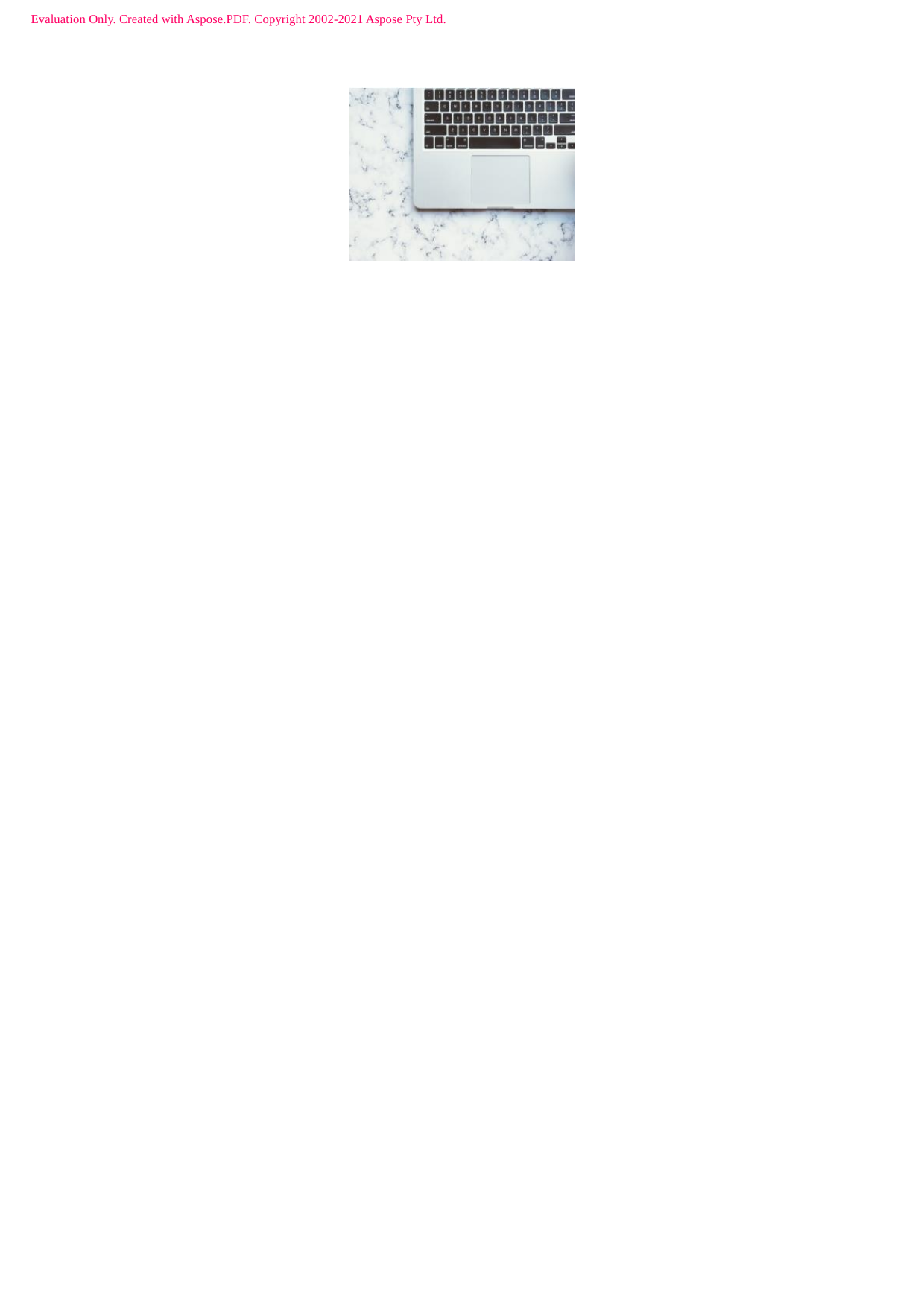

Evaluation Only. Created with Aspose.PDF. Copyright 2002-2021 Aspose Pty Ltd.